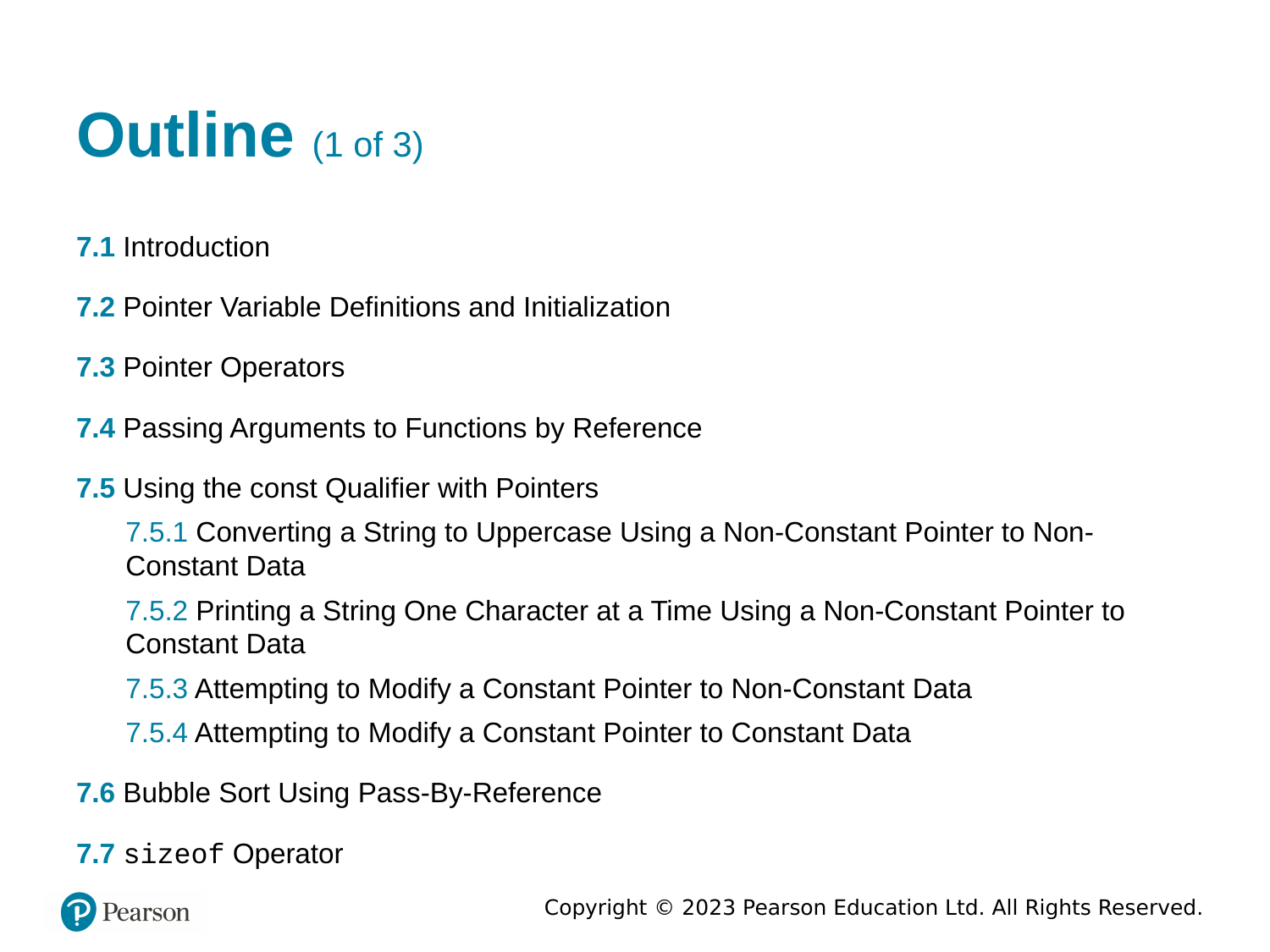

# Outline (1 of 3)
7.1 Introduction
7.2 Pointer Variable Definitions and Initialization
7.3 Pointer Operators
7.4 Passing Arguments to Functions by Reference
7.5 Using the const Qualifier with Pointers
7.5.1 Converting a String to Uppercase Using a Non-Constant Pointer to Non-Constant Data
7.5.2 Printing a String One Character at a Time Using a Non-Constant Pointer to Constant Data
7.5.3 Attempting to Modify a Constant Pointer to Non-Constant Data
7.5.4 Attempting to Modify a Constant Pointer to Constant Data
7.6 Bubble Sort Using Pass-By-Reference
7.7 sizeof Operator